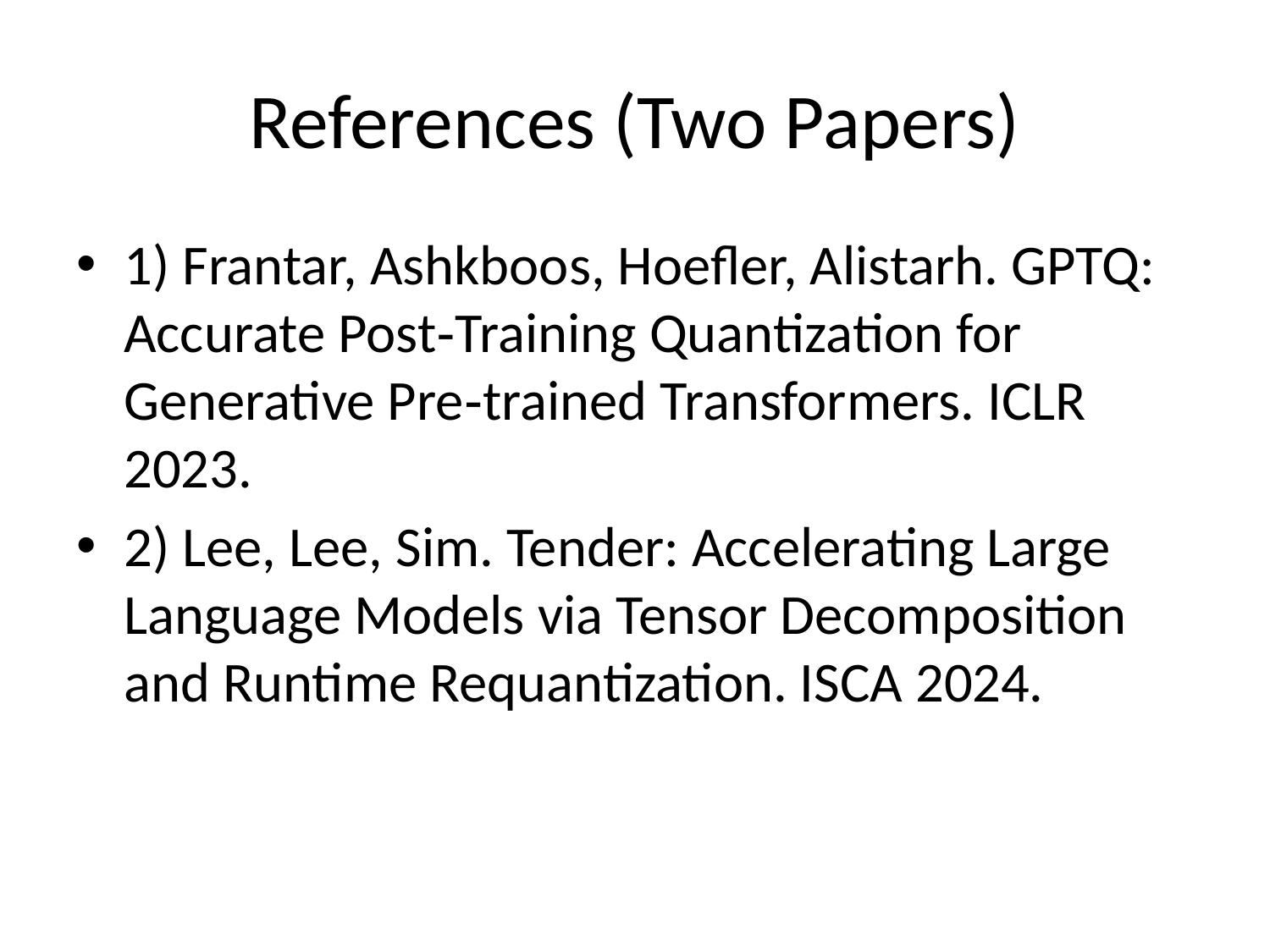

# References (Two Papers)
1) Frantar, Ashkboos, Hoefler, Alistarh. GPTQ: Accurate Post‑Training Quantization for Generative Pre‑trained Transformers. ICLR 2023.
2) Lee, Lee, Sim. Tender: Accelerating Large Language Models via Tensor Decomposition and Runtime Requantization. ISCA 2024.